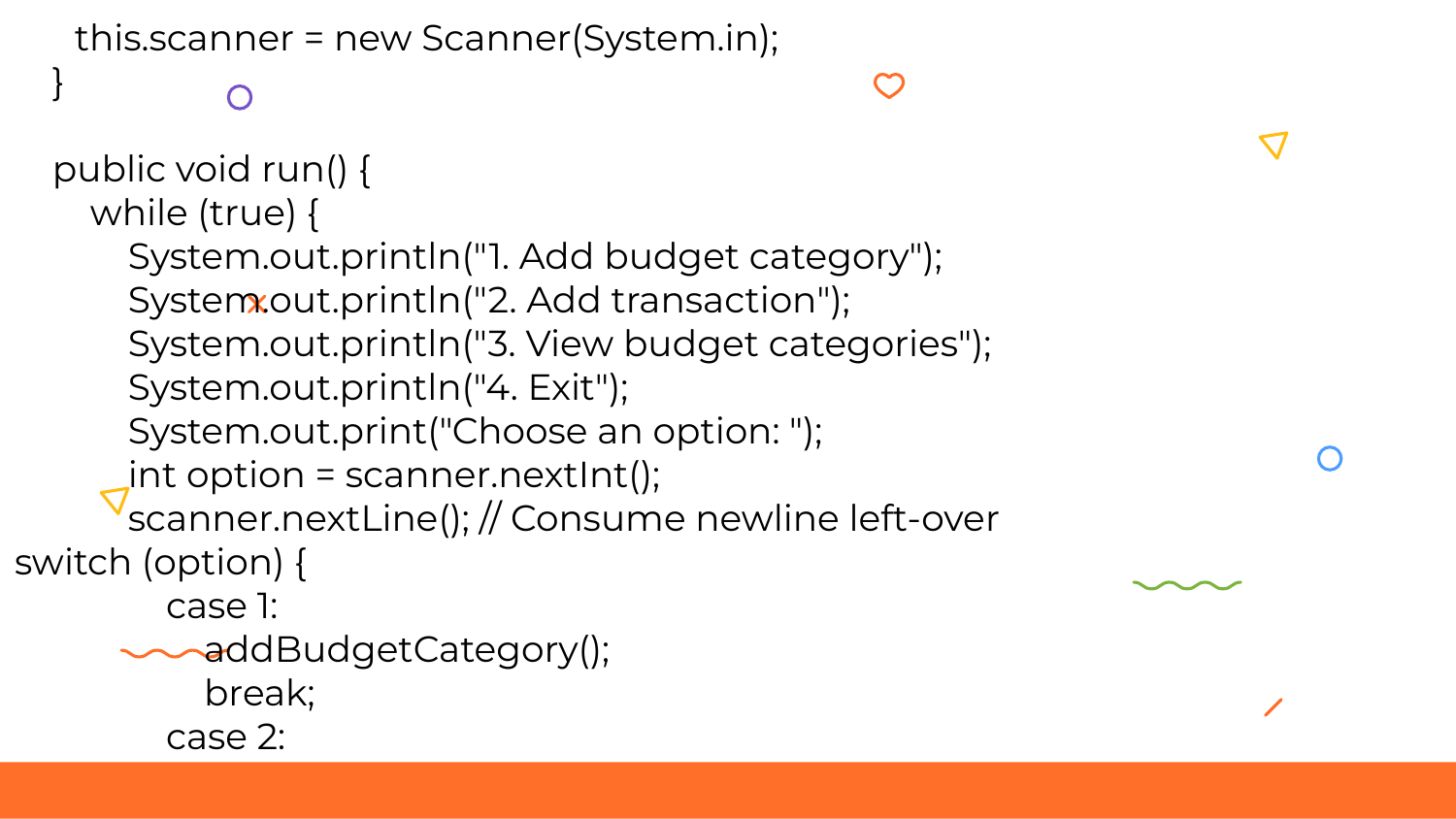

this.scanner = new Scanner(System.in);
    }

    public void run() {
        while (true) {
            System.out.println("1. Add budget category");
            System.out.println("2. Add transaction");
            System.out.println("3. View budget categories");
            System.out.println("4. Exit");
            System.out.print("Choose an option: ");
            int option = scanner.nextInt();
            scanner.nextLine(); // Consume newline left-over
switch (option) {
                case 1:
                    addBudgetCategory();
                    break;
                case 2: